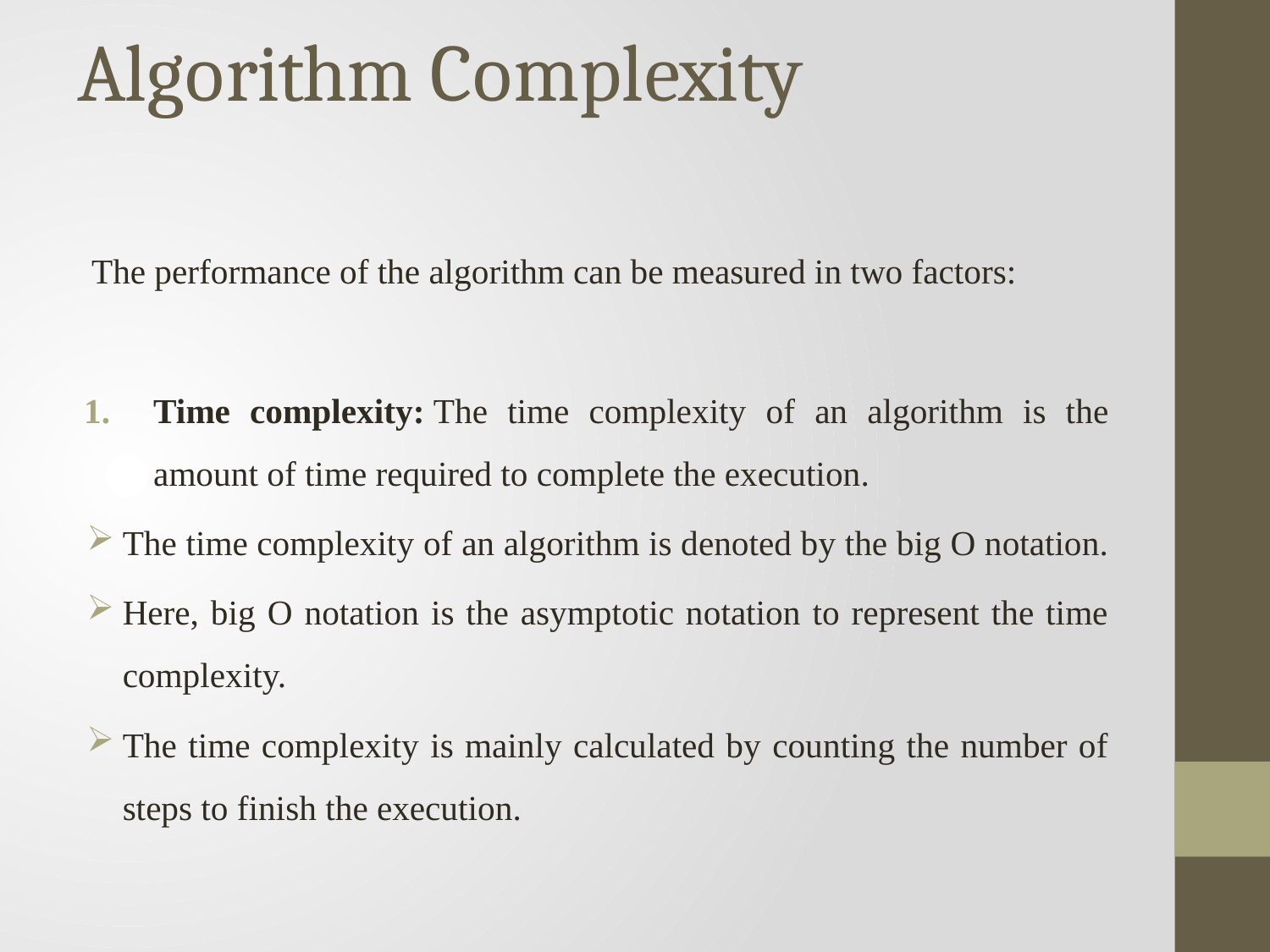

# Algorithm Complexity
The performance of the algorithm can be measured in two factors:

Time complexity: The time complexity of an algorithm is the amount of time required to complete the execution.
The time complexity of an algorithm is denoted by the big O notation.
Here, big O notation is the asymptotic notation to represent the time complexity.
The time complexity is mainly calculated by counting the number of steps to finish the execution.